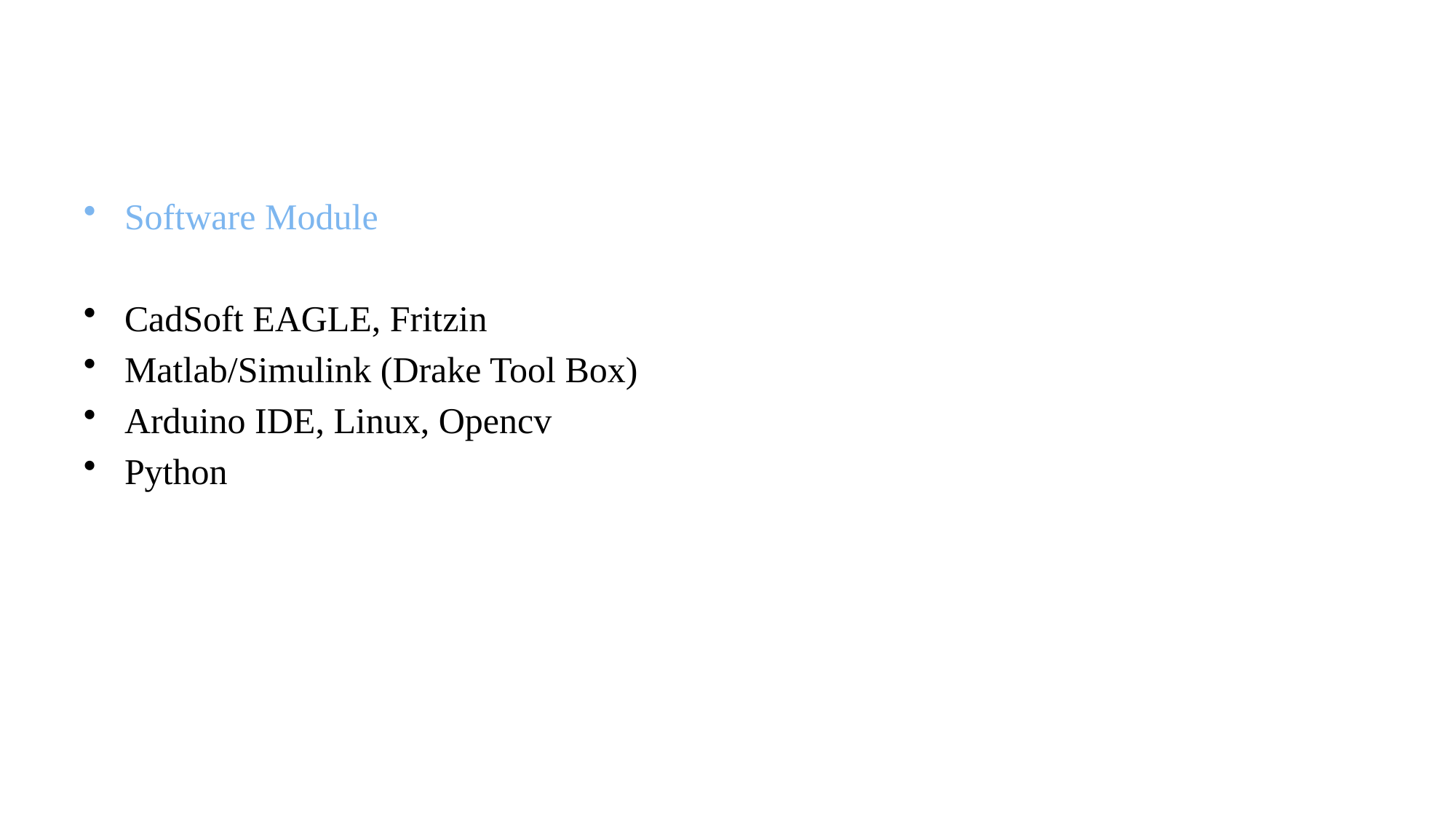

Software Module

CadSoft EAGLE, Fritzin
Matlab/Simulink (Drake Tool Box)
Arduino IDE, Linux, Opencv
Python